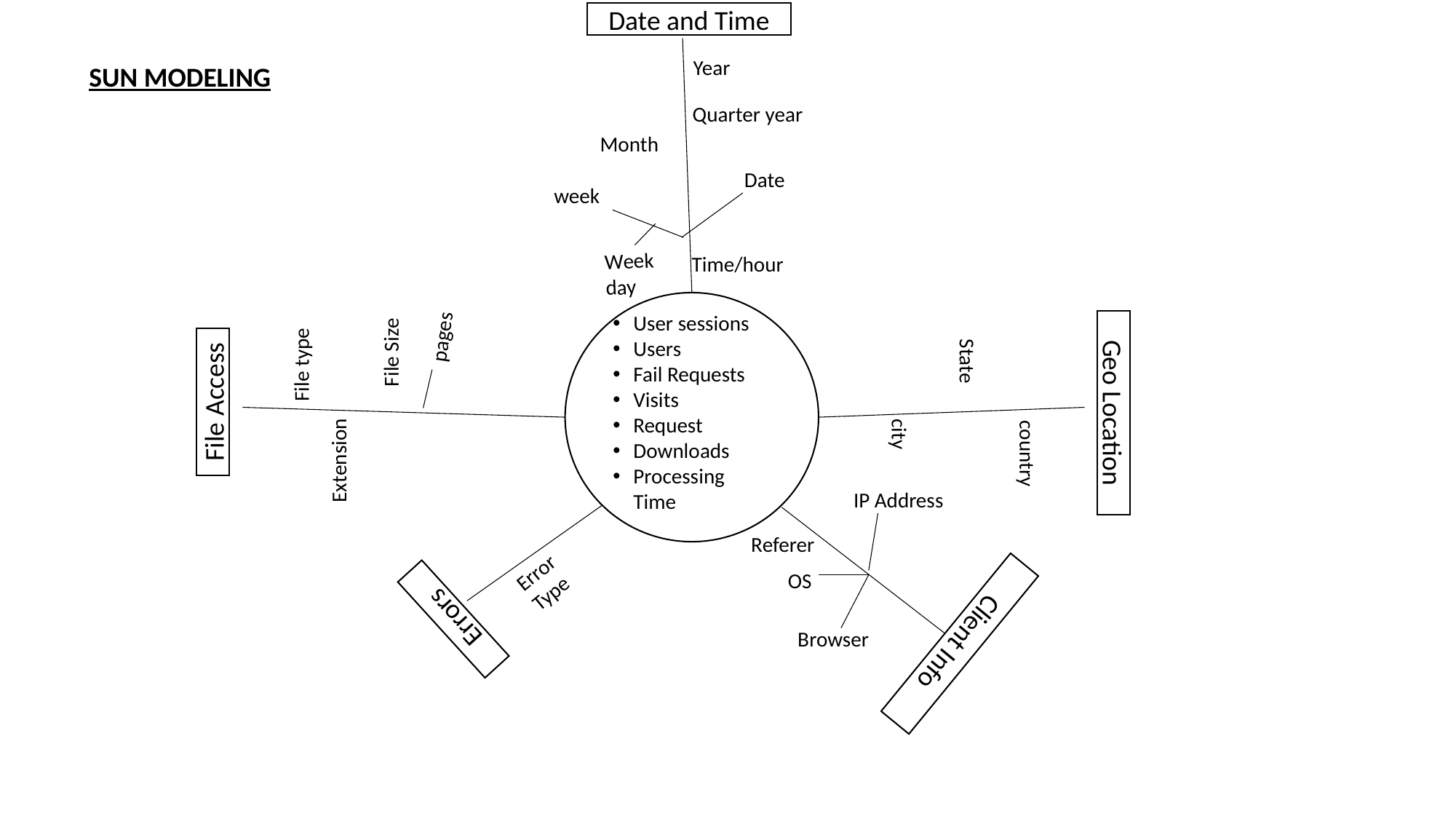

Date and Time
Year
SUN MODELING
Quarter year
Month
Date
week
Week day
Time/hour

User sessions
Users
Fail Requests
Visits
Request
Downloads
Processing Time

pages
File Size
File type
State
File Access
Geo Location
Extension
city
country
IP Address
Referer
Error Type
OS
Errors
Browser
Client Info